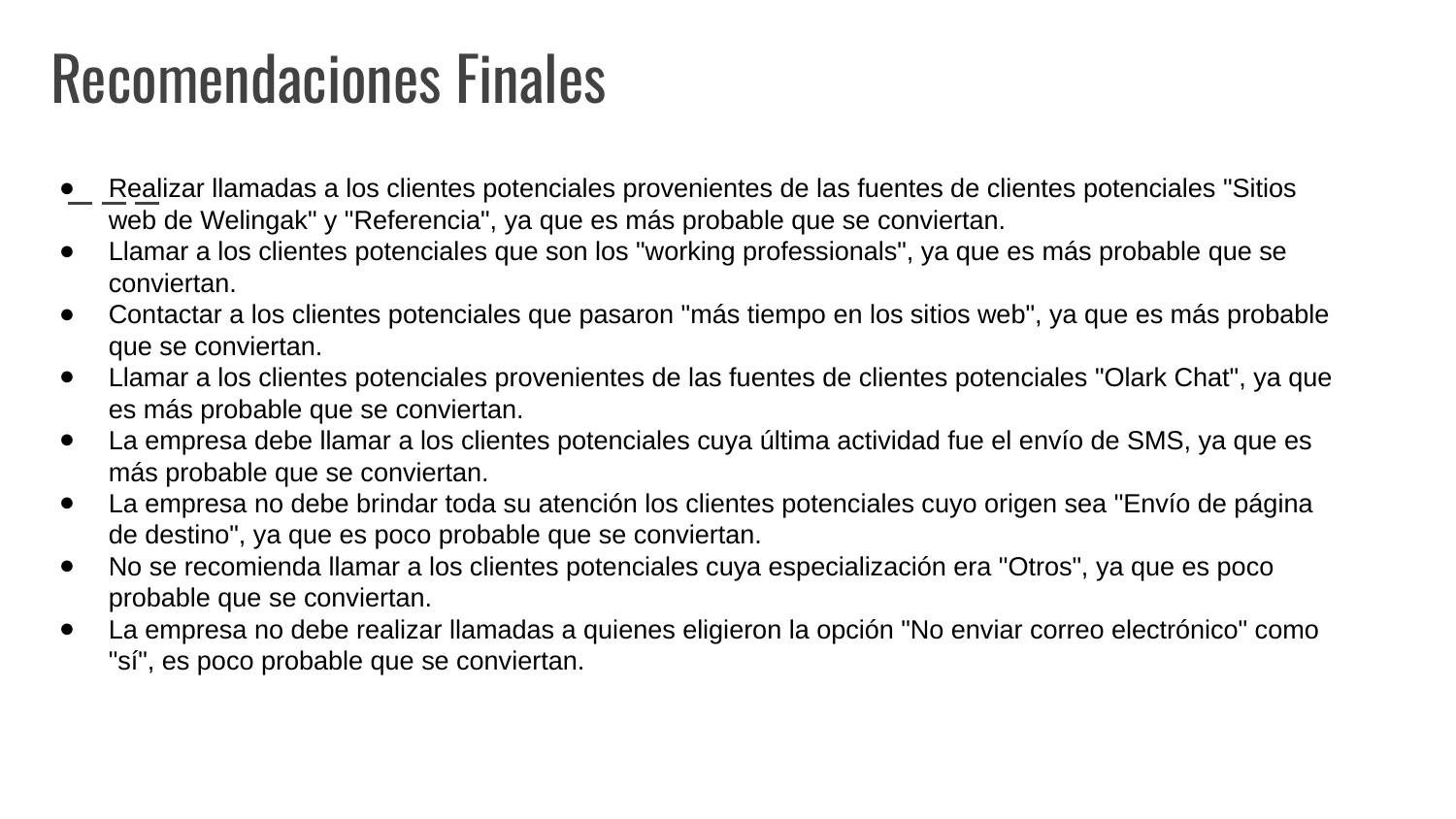

# Recomendaciones Finales
Realizar llamadas a los clientes potenciales provenientes de las fuentes de clientes potenciales "Sitios web de Welingak" y "Referencia", ya que es más probable que se conviertan.
Llamar a los clientes potenciales que son los "working professionals", ya que es más probable que se conviertan.
Contactar a los clientes potenciales que pasaron "más tiempo en los sitios web", ya que es más probable que se conviertan.
Llamar a los clientes potenciales provenientes de las fuentes de clientes potenciales "Olark Chat", ya que es más probable que se conviertan.
La empresa debe llamar a los clientes potenciales cuya última actividad fue el envío de SMS, ya que es más probable que se conviertan.
La empresa no debe brindar toda su atención los clientes potenciales cuyo origen sea "Envío de página de destino", ya que es poco probable que se conviertan.
No se recomienda llamar a los clientes potenciales cuya especialización era "Otros", ya que es poco probable que se conviertan.
La empresa no debe realizar llamadas a quienes eligieron la opción "No enviar correo electrónico" como "sí", es poco probable que se conviertan.